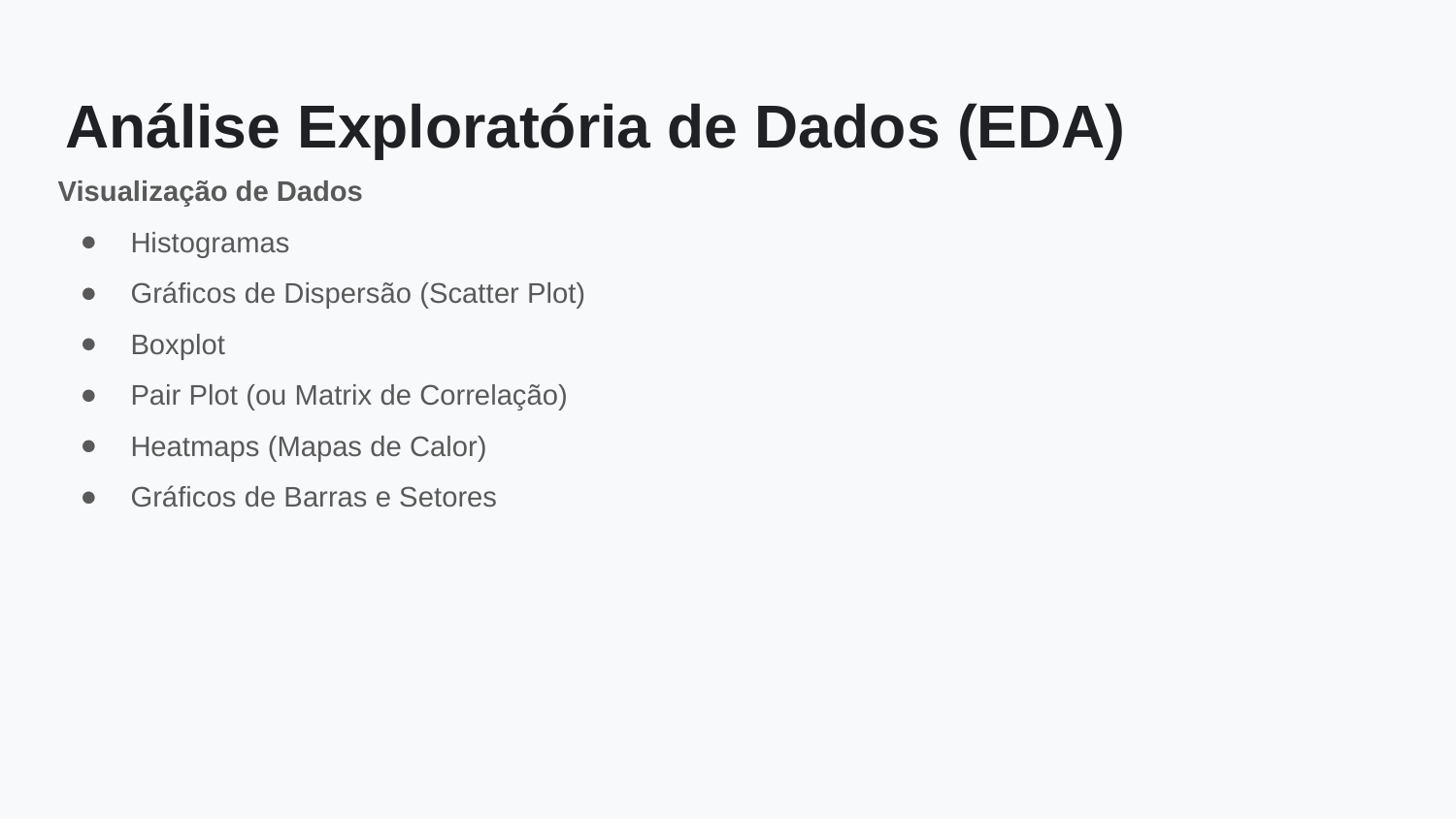

# Análise Exploratória de Dados (EDA)

Visualização de Dados
Histogramas
Gráficos de Dispersão (Scatter Plot)
Boxplot
Pair Plot (ou Matrix de Correlação)
Heatmaps (Mapas de Calor)
Gráficos de Barras e Setores